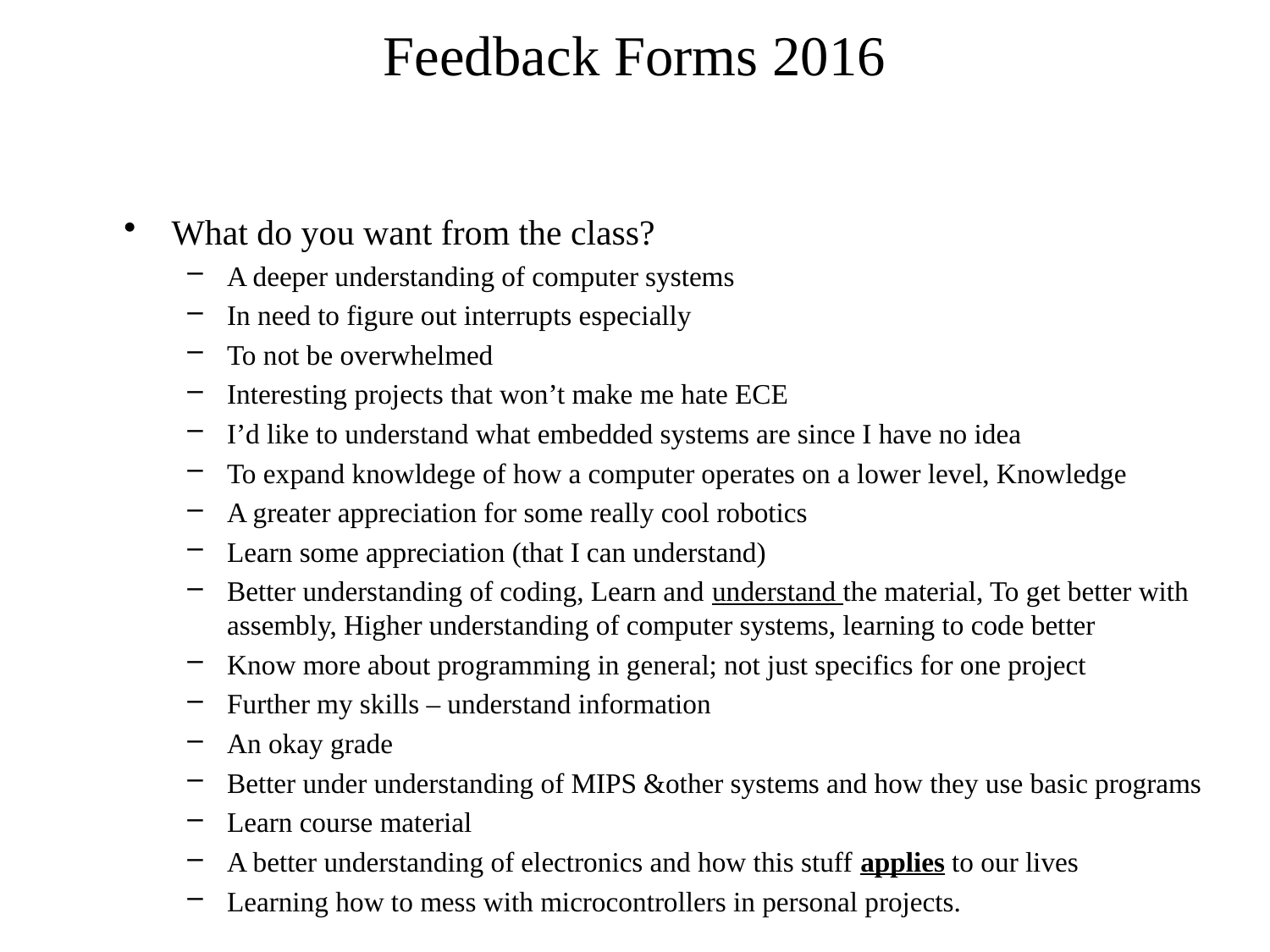

# Feedback Forms 2016
What do you want from the class?
A deeper understanding of computer systems
In need to figure out interrupts especially
To not be overwhelmed
Interesting projects that won’t make me hate ECE
I’d like to understand what embedded systems are since I have no idea
To expand knowldege of how a computer operates on a lower level, Knowledge
A greater appreciation for some really cool robotics
Learn some appreciation (that I can understand)
Better understanding of coding, Learn and understand the material, To get better with assembly, Higher understanding of computer systems, learning to code better
Know more about programming in general; not just specifics for one project
Further my skills – understand information
An okay grade
Better under understanding of MIPS &other systems and how they use basic programs
Learn course material
A better understanding of electronics and how this stuff applies to our lives
Learning how to mess with microcontrollers in personal projects.

4